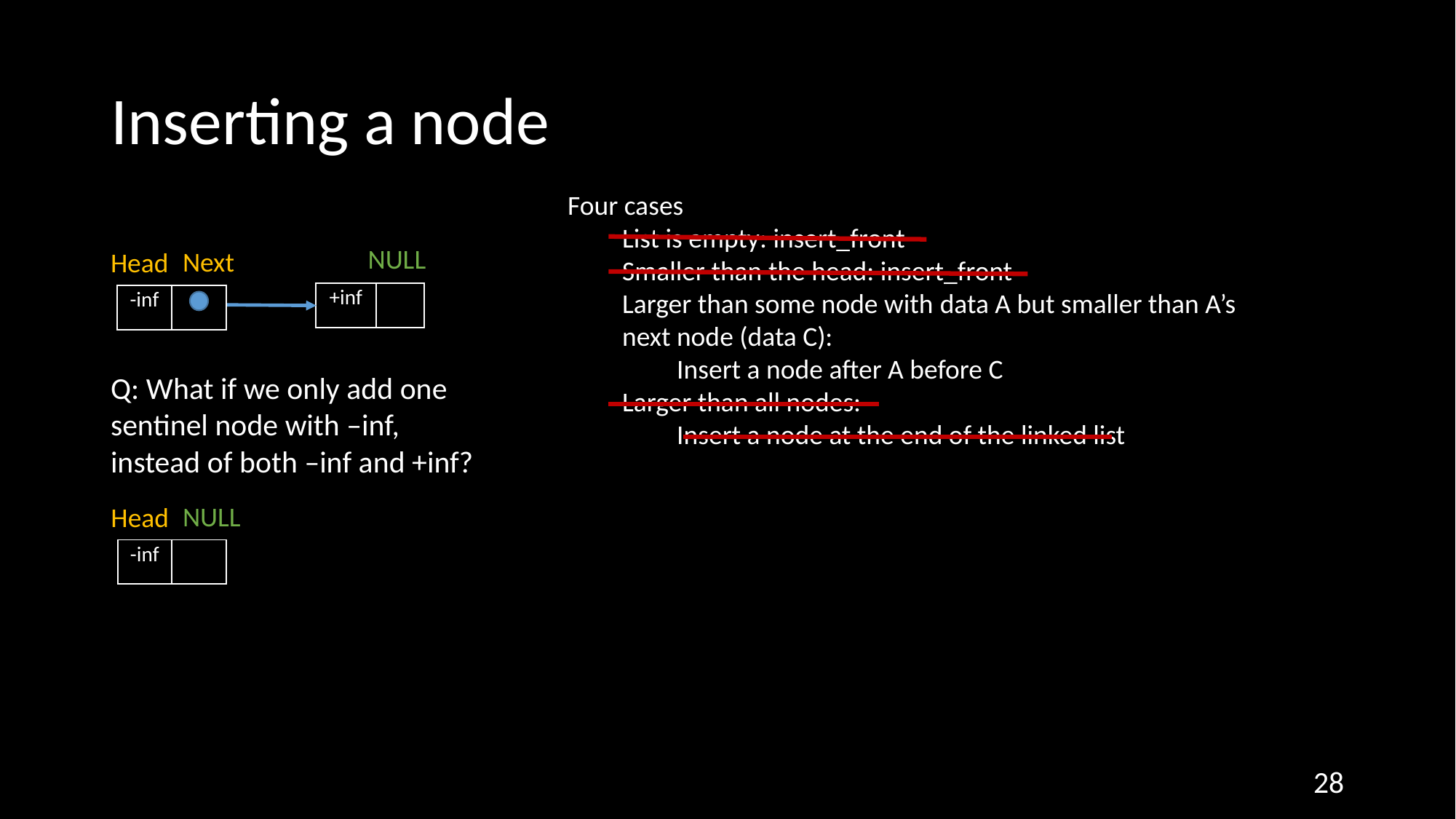

# Inserting a node
Four cases
List is empty: insert_front
Smaller than the head: insert_front
Larger than some node with data A but smaller than A’s next node (data C):
Insert a node after A before C
Larger than all nodes:
Insert a node at the end of the linked list
NULL
Next
Head
| +inf |  |
| --- | --- |
| -inf |  |
| --- | --- |

Q: What if we only add one sentinel node with –inf, instead of both –inf and +inf?
NULL
Head
| -inf |  |
| --- | --- |
28